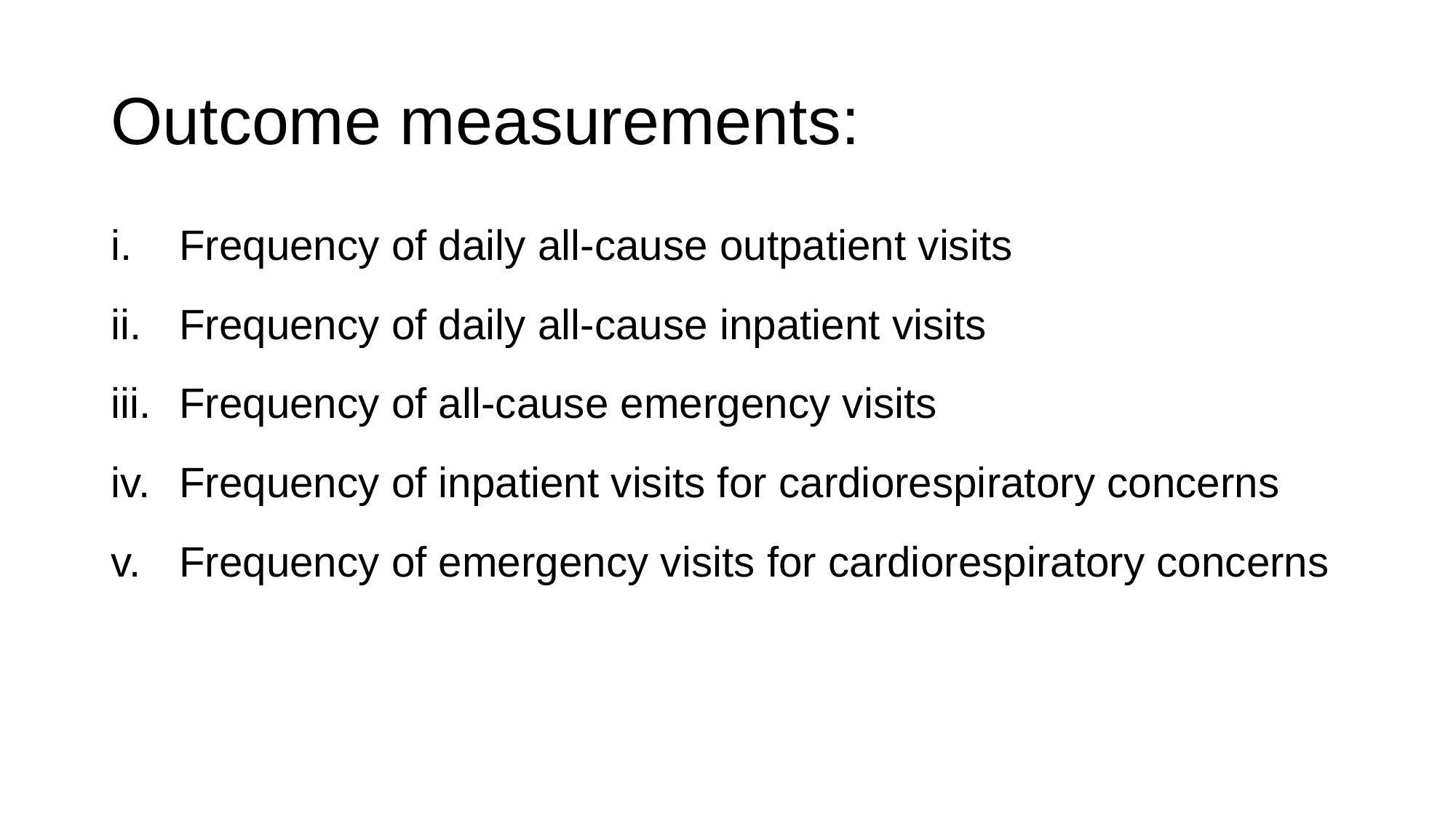

# Outcome measurements:
Frequency of daily all-cause outpatient visits
Frequency of daily all-cause inpatient visits
Frequency of all-cause emergency visits
Frequency of inpatient visits for cardiorespiratory concerns
Frequency of emergency visits for cardiorespiratory concerns